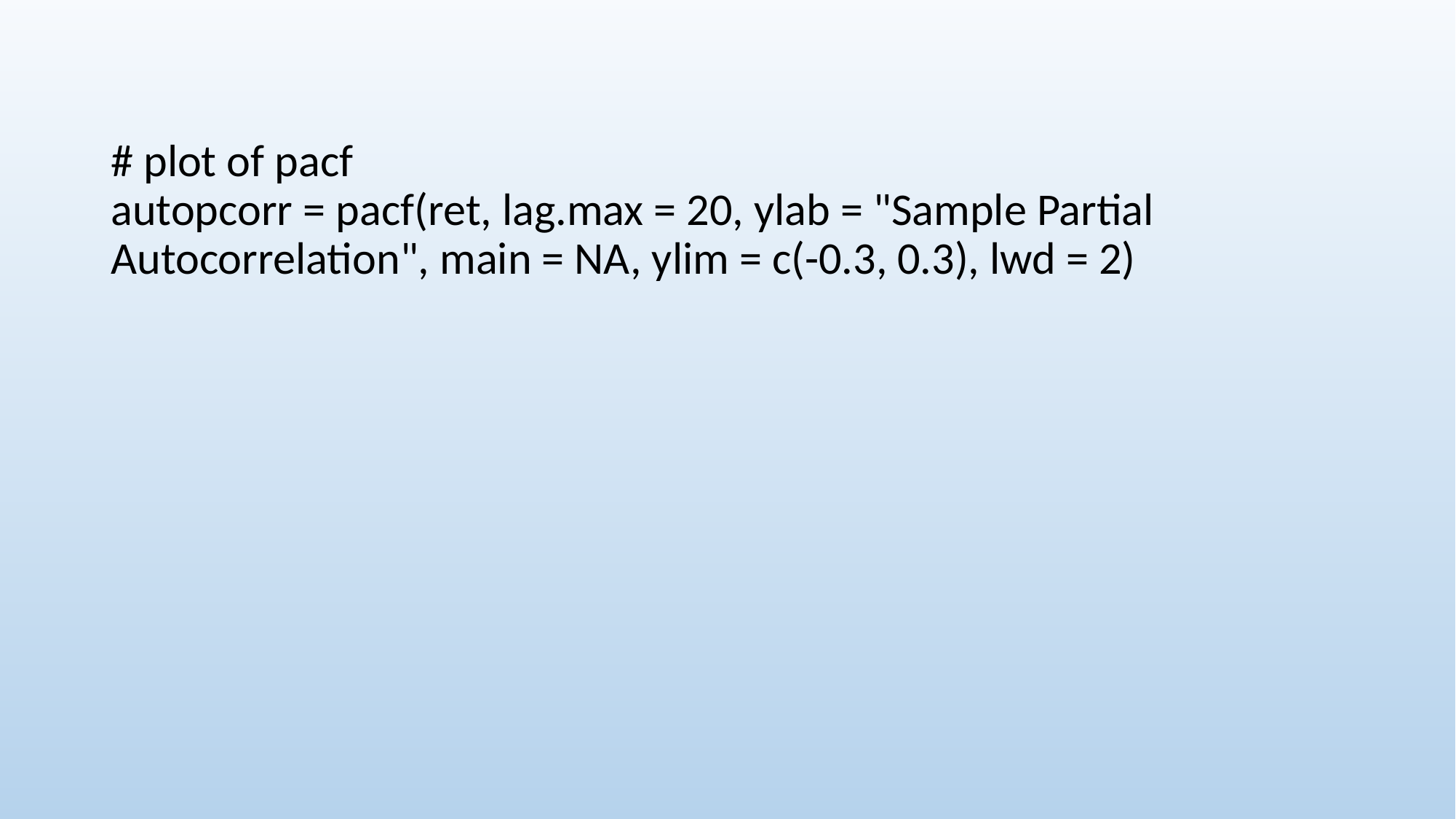

# # plot of pacf autopcorr = pacf(ret, lag.max = 20, ylab = "Sample Partial Autocorrelation", main = NA, ylim = c(-0.3, 0.3), lwd = 2)